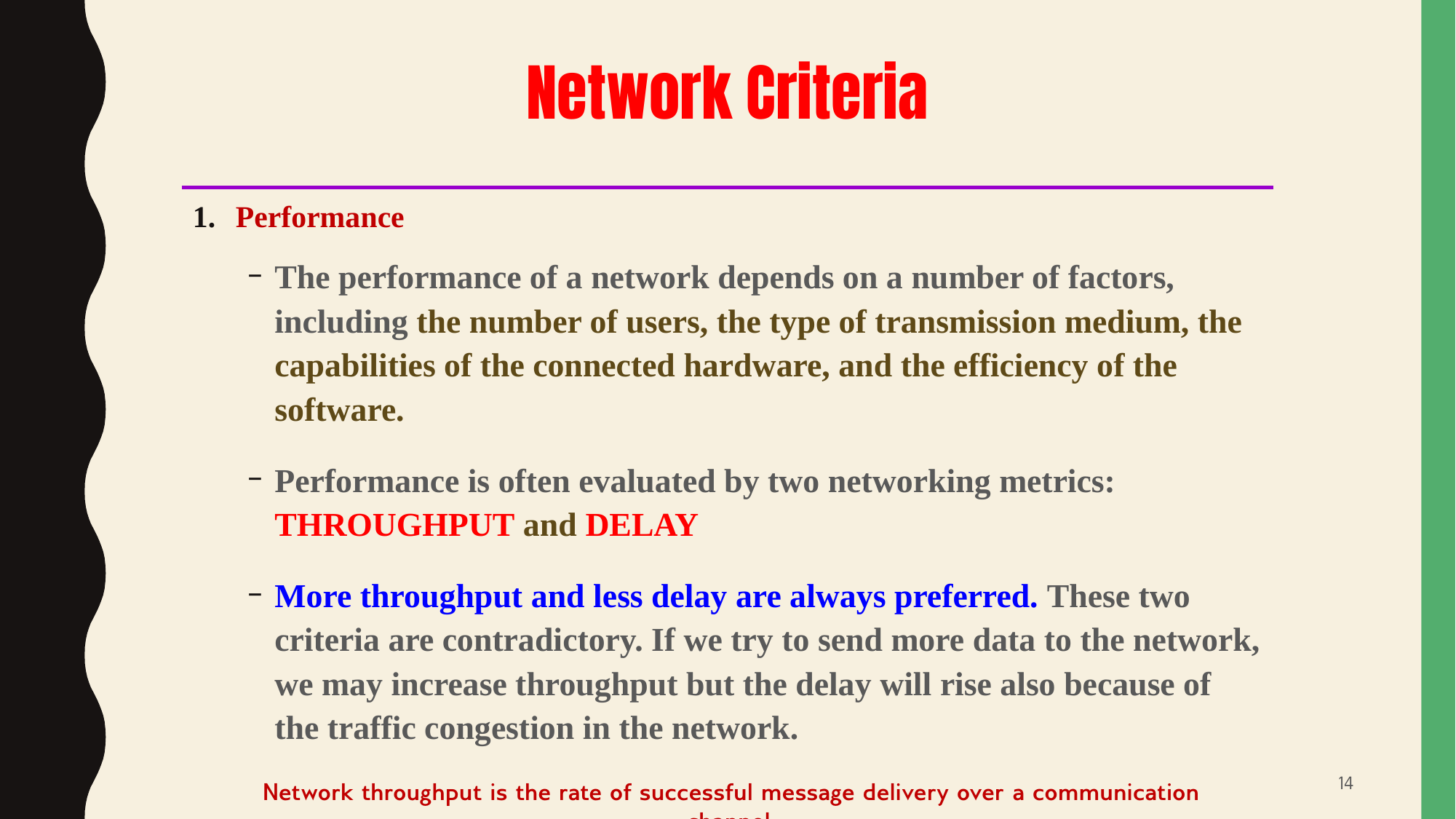

Network Criteria

Performance
The performance of a network depends on a number of factors, including the number of users, the type of transmission medium, the capabilities of the connected hardware, and the efficiency of the software.
Performance is often evaluated by two networking metrics: THROUGHPUT and DELAY
More throughput and less delay are always preferred. These two criteria are contradictory. If we try to send more data to the network, we may increase throughput but the delay will rise also because of the traffic congestion in the network.
14
Network throughput is the rate of successful message delivery over a communication channel.